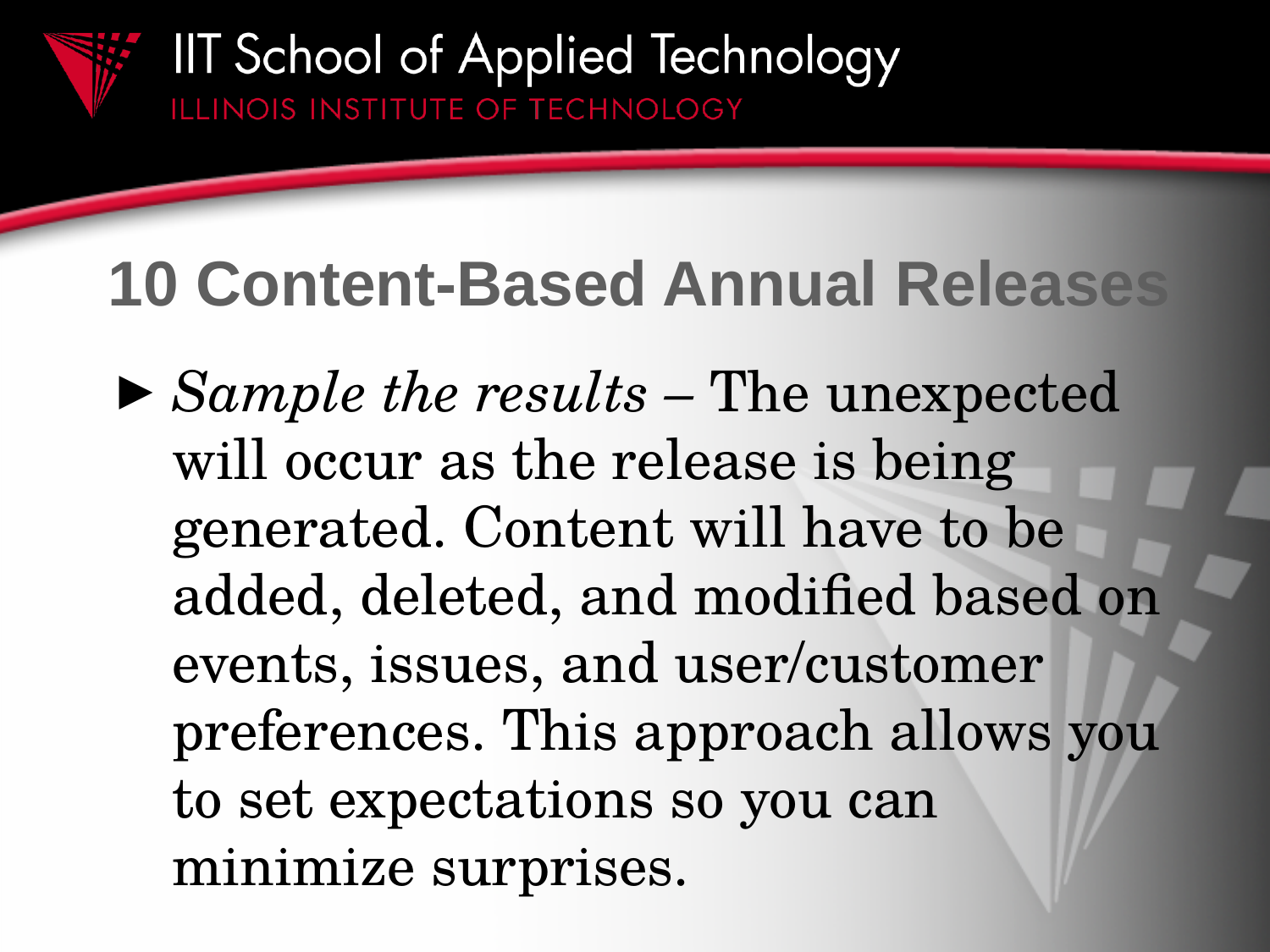

# 10 Content-Based Annual Releases
Sample the results – The unexpected will occur as the release is being generated. Content will have to be added, deleted, and modified based on events, issues, and user/customer preferences. This approach allows you to set expectations so you can minimize surprises.